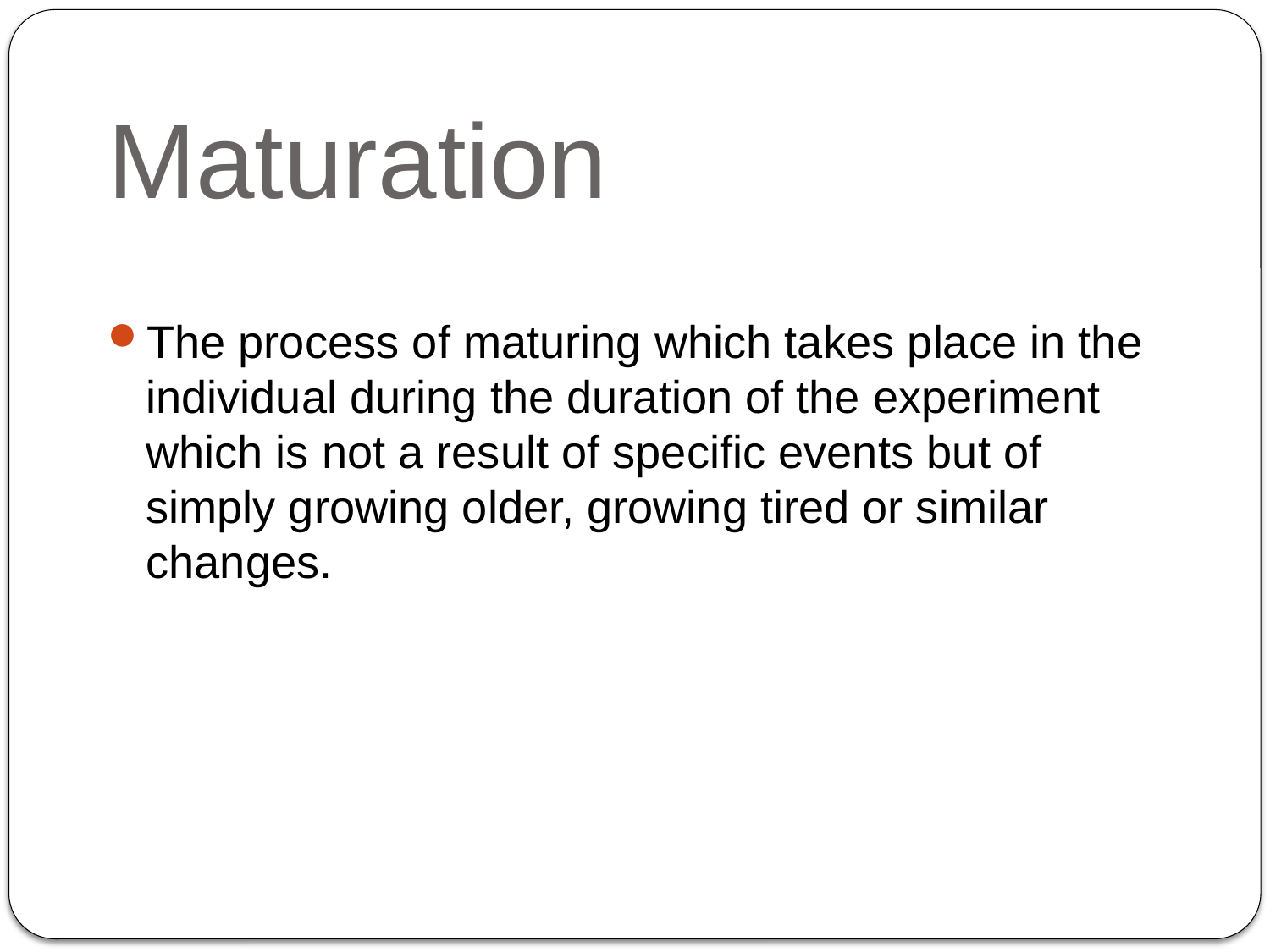

# Maturation
The process of maturing which takes place in the individual during the duration of the experiment which is not a result of specific events but of simply growing older, growing tired or similar changes.